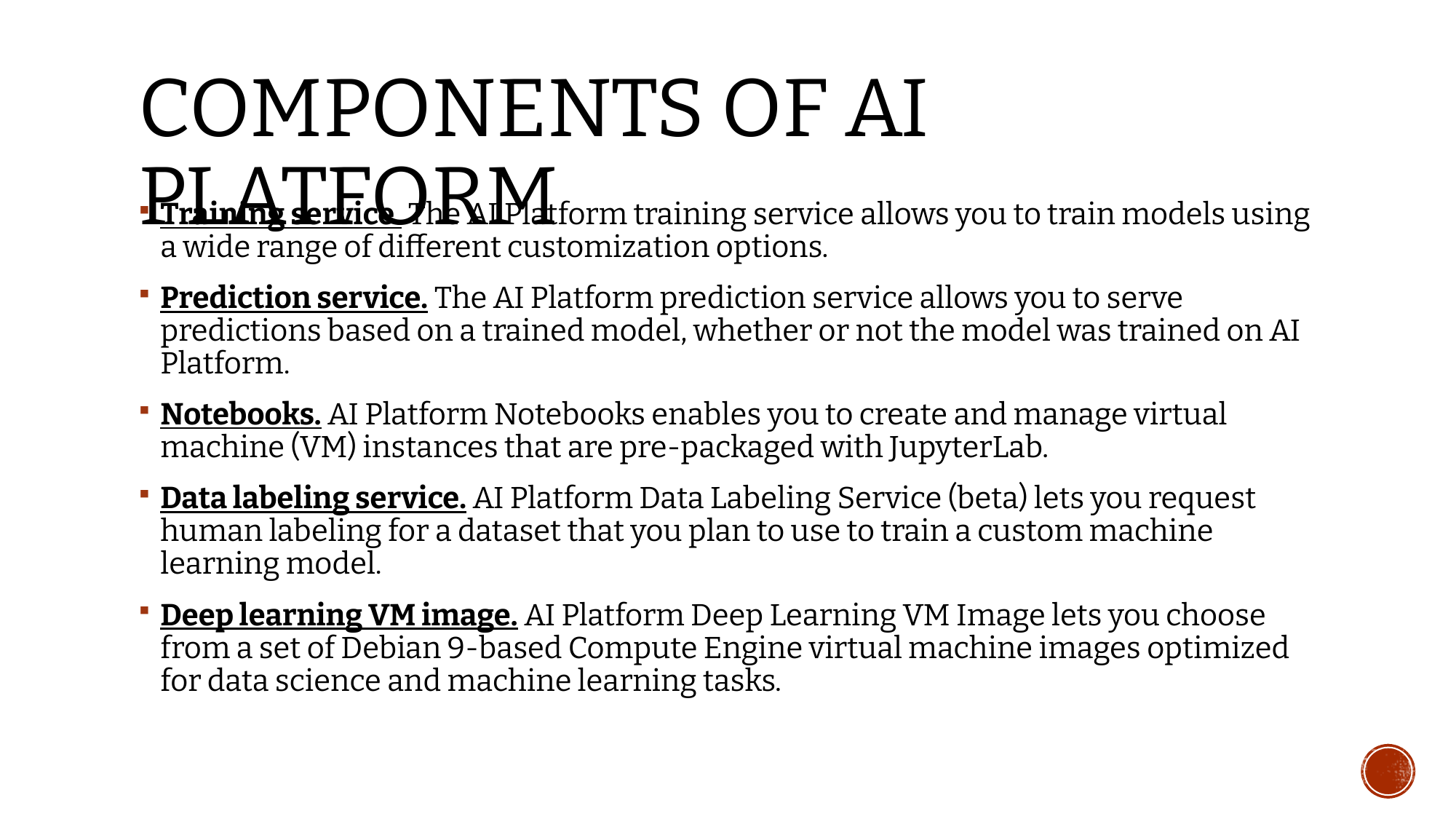

# Components of AI Platform
Training service. The AI Platform training service allows you to train models using a wide range of different customization options.
Prediction service. The AI Platform prediction service allows you to serve predictions based on a trained model, whether or not the model was trained on AI Platform.
Notebooks. AI Platform Notebooks enables you to create and manage virtual machine (VM) instances that are pre-packaged with JupyterLab.
Data labeling service. AI Platform Data Labeling Service (beta) lets you request human labeling for a dataset that you plan to use to train a custom machine learning model.
Deep learning VM image. AI Platform Deep Learning VM Image lets you choose from a set of Debian 9-based Compute Engine virtual machine images optimized for data science and machine learning tasks.